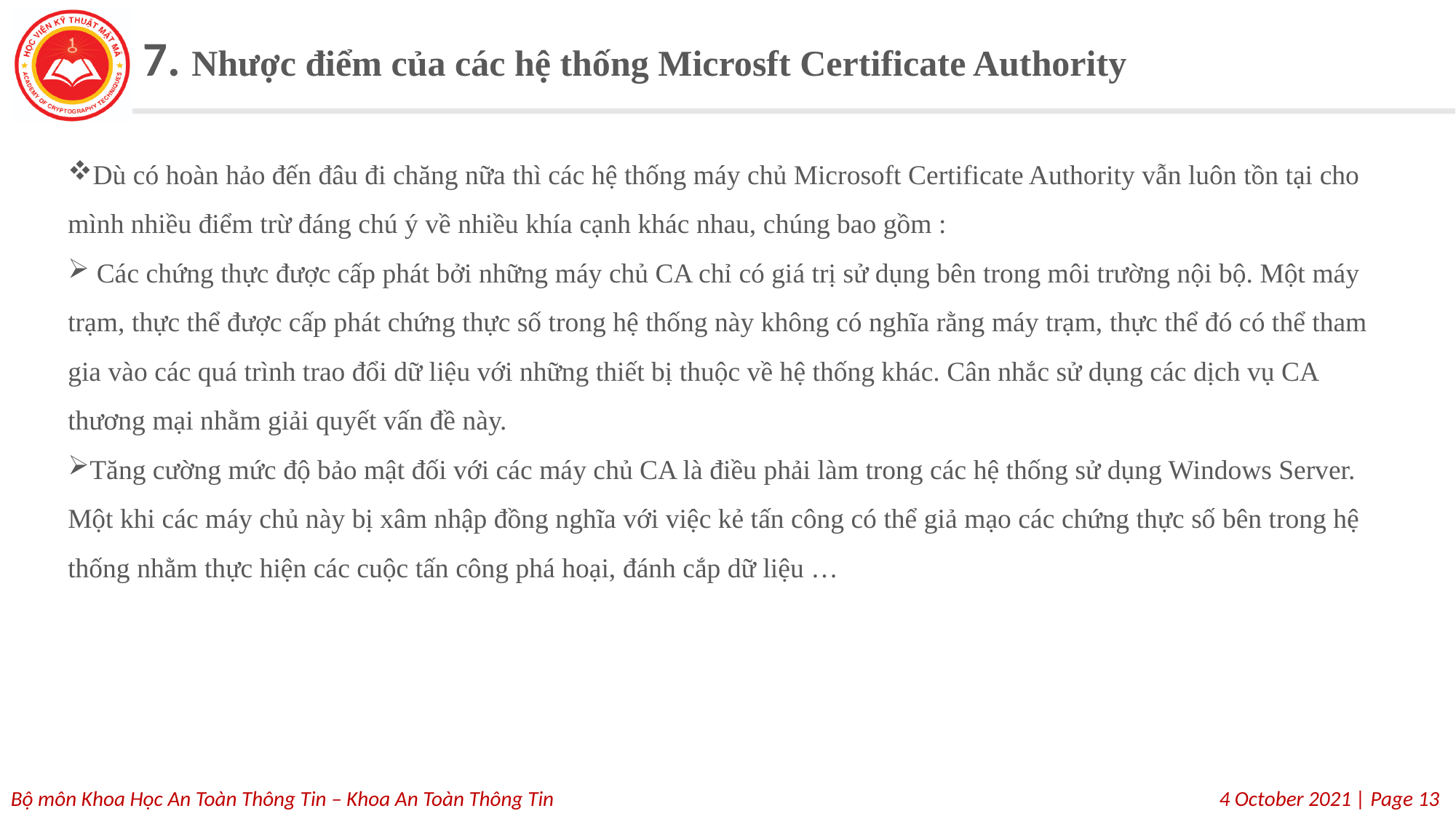

# 7. Nhược điểm của các hệ thống Microsft Certificate Authority
Dù có hoàn hảo đến đâu đi chăng nữa thì các hệ thống máy chủ Microsoft Certificate Authority vẫn luôn tồn tại cho mình nhiều điểm trừ đáng chú ý về nhiều khía cạnh khác nhau, chúng bao gồm :
 Các chứng thực được cấp phát bởi những máy chủ CA chỉ có giá trị sử dụng bên trong môi trường nội bộ. Một máy trạm, thực thể được cấp phát chứng thực số trong hệ thống này không có nghĩa rằng máy trạm, thực thể đó có thể tham gia vào các quá trình trao đổi dữ liệu với những thiết bị thuộc về hệ thống khác. Cân nhắc sử dụng các dịch vụ CA thương mại nhằm giải quyết vấn đề này.
Tăng cường mức độ bảo mật đối với các máy chủ CA là điều phải làm trong các hệ thống sử dụng Windows Server. Một khi các máy chủ này bị xâm nhập đồng nghĩa với việc kẻ tấn công có thể giả mạo các chứng thực số bên trong hệ thống nhằm thực hiện các cuộc tấn công phá hoại, đánh cắp dữ liệu …